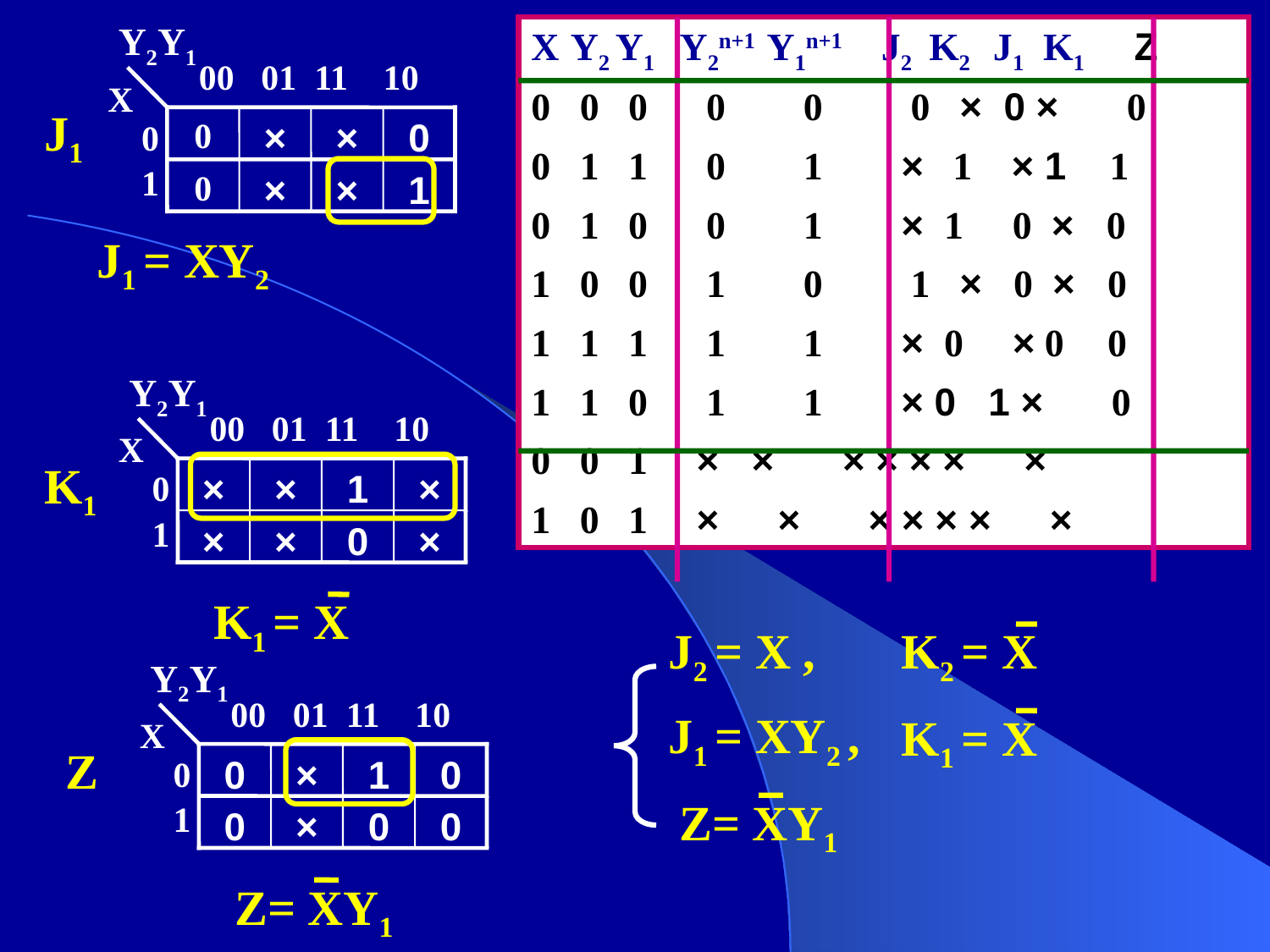

Y2Y1
00   01  11    10

X
0

×

×

0

0
1
0

×
×
1

X  Y2 Y1   Y2n+1  Y1n+1    J2   K2    J1  K1        Z
0   0   0      0        0         0   ×  0 ×       0
0   1   1      0        1        ×   1    × 1    1
0   1   0      0        1        ×  1     0  ×   0
1   0   0      1        0         1   ×   0  ×   0
1   1   1      1        1        ×  0     × 0    0
1   1   0      1        1        × 0   1 ×       0
0   0   1     ×   ×       × × × ×      ×
1   0   1     ×      ×       × × × ×      ×

J1

J1 = XY2
Y2Y1
00   01  11    10

X
×

×

1

×

0
1
×

×
0
×

K1

K1 = X

J2 = X ,
K2 = X

Y2Y1
00   01  11    10

X
0

×

1

0

0
1
0

×
0
0

J1 = XY2 ,
K1 = X

Z

Z= XY1

Z= XY1